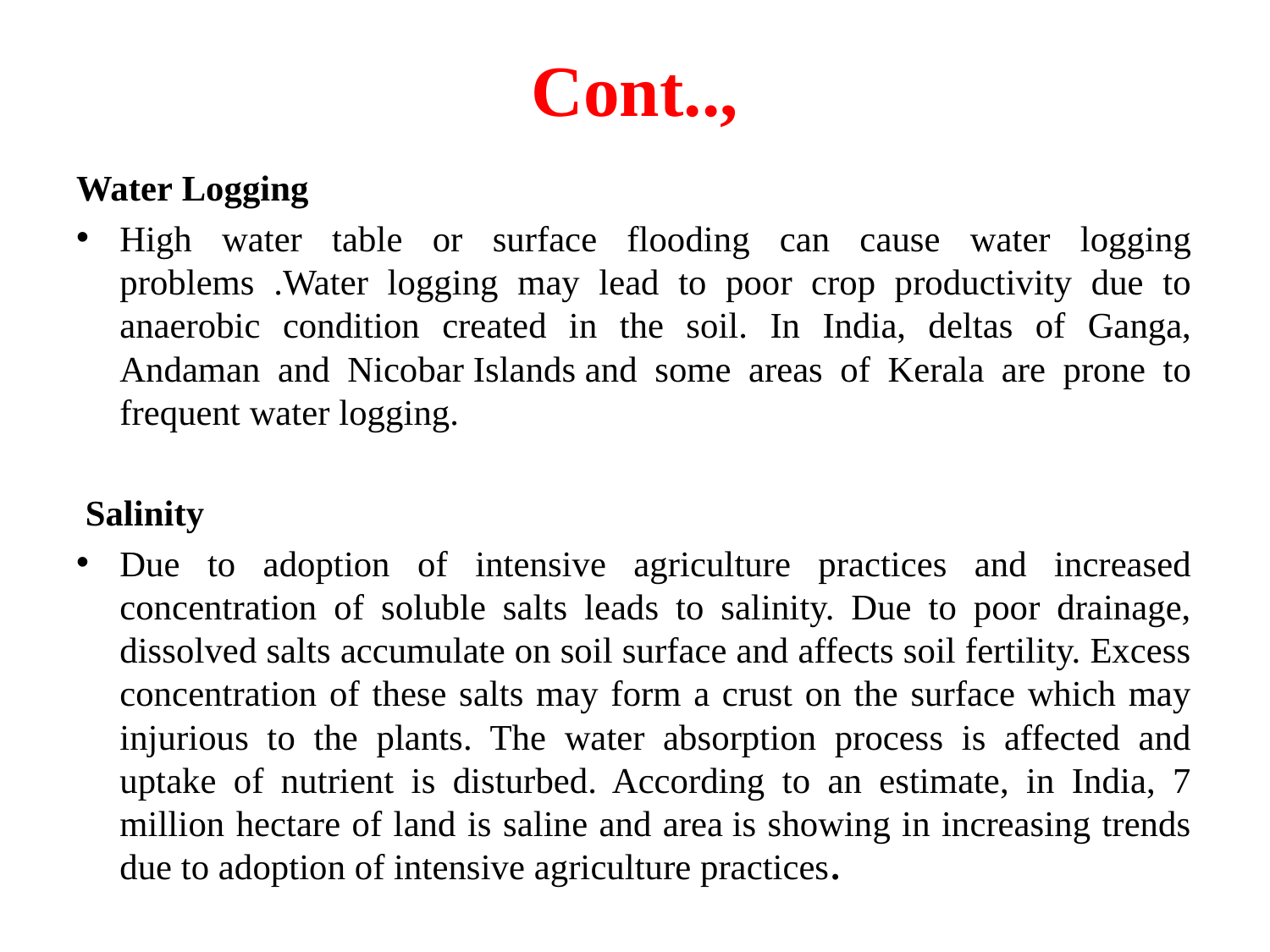

# Cont..,
Water Logging
High water table or surface flooding can cause water logging problems .Water logging may lead to poor crop productivity due to anaerobic condition created in the soil. In India, deltas of Ganga, Andaman and Nicobar Islands and some areas of Kerala are prone to frequent water logging.

 Salinity
Due to adoption of intensive agriculture practices and increased concentration of soluble salts leads to salinity. Due to poor drainage, dissolved salts accumulate on soil surface and affects soil fertility. Excess concentration of these salts may form a crust on the surface which may injurious to the plants. The water absorption process is affected and uptake of nutrient is disturbed. According to an estimate, in India, 7 million hectare of land is saline and area is showing in increasing trends due to adoption of intensive agriculture practices.